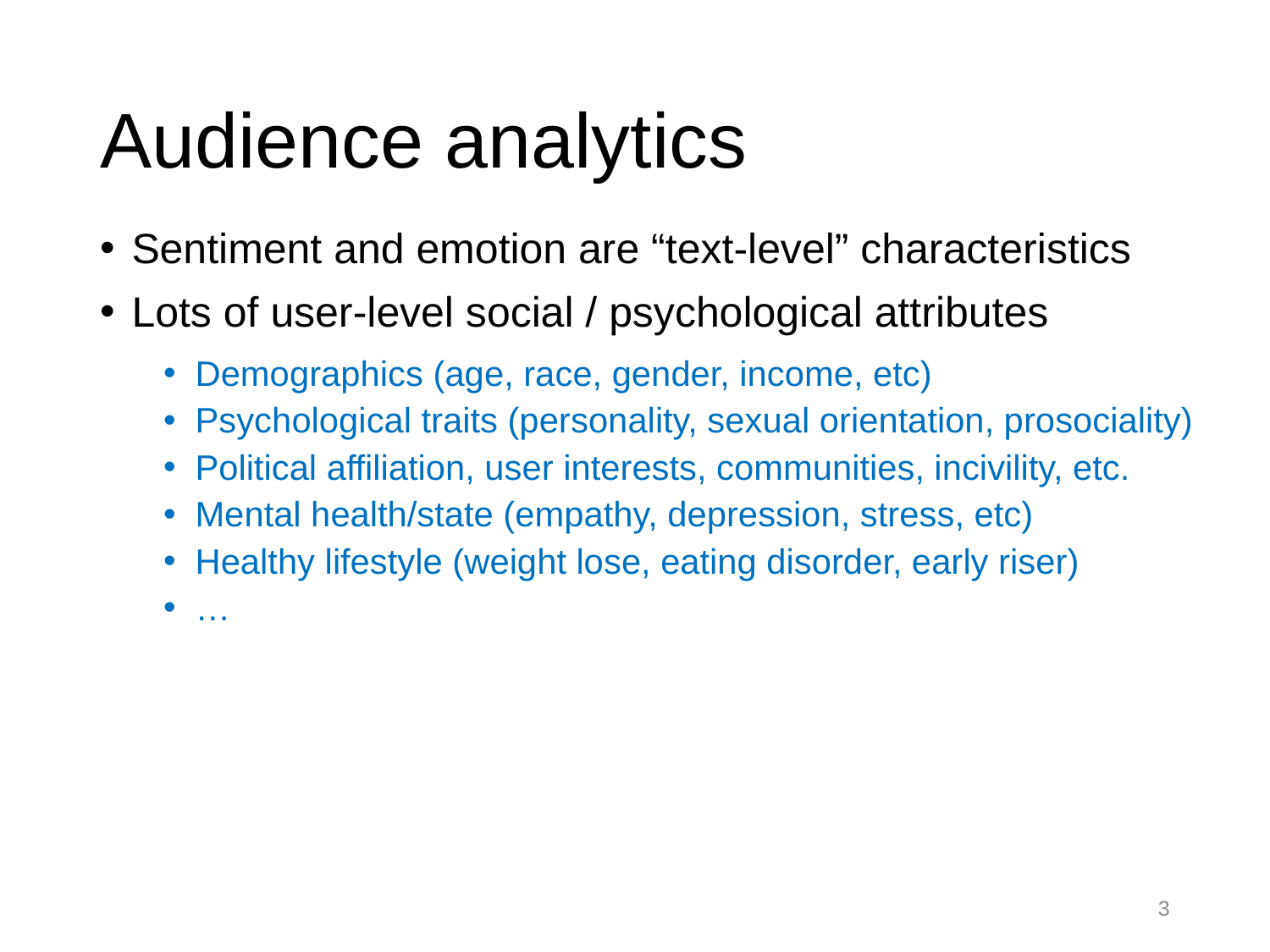

# Audience analytics
Sentiment and emotion are “text-level” characteristics
Lots of user-level social / psychological attributes
Demographics (age, race, gender, income, etc)
Psychological traits (personality, sexual orientation, prosociality)
Political affiliation, user interests, communities, incivility, etc.
Mental health/state (empathy, depression, stress, etc)
Healthy lifestyle (weight lose, eating disorder, early riser)
…

3